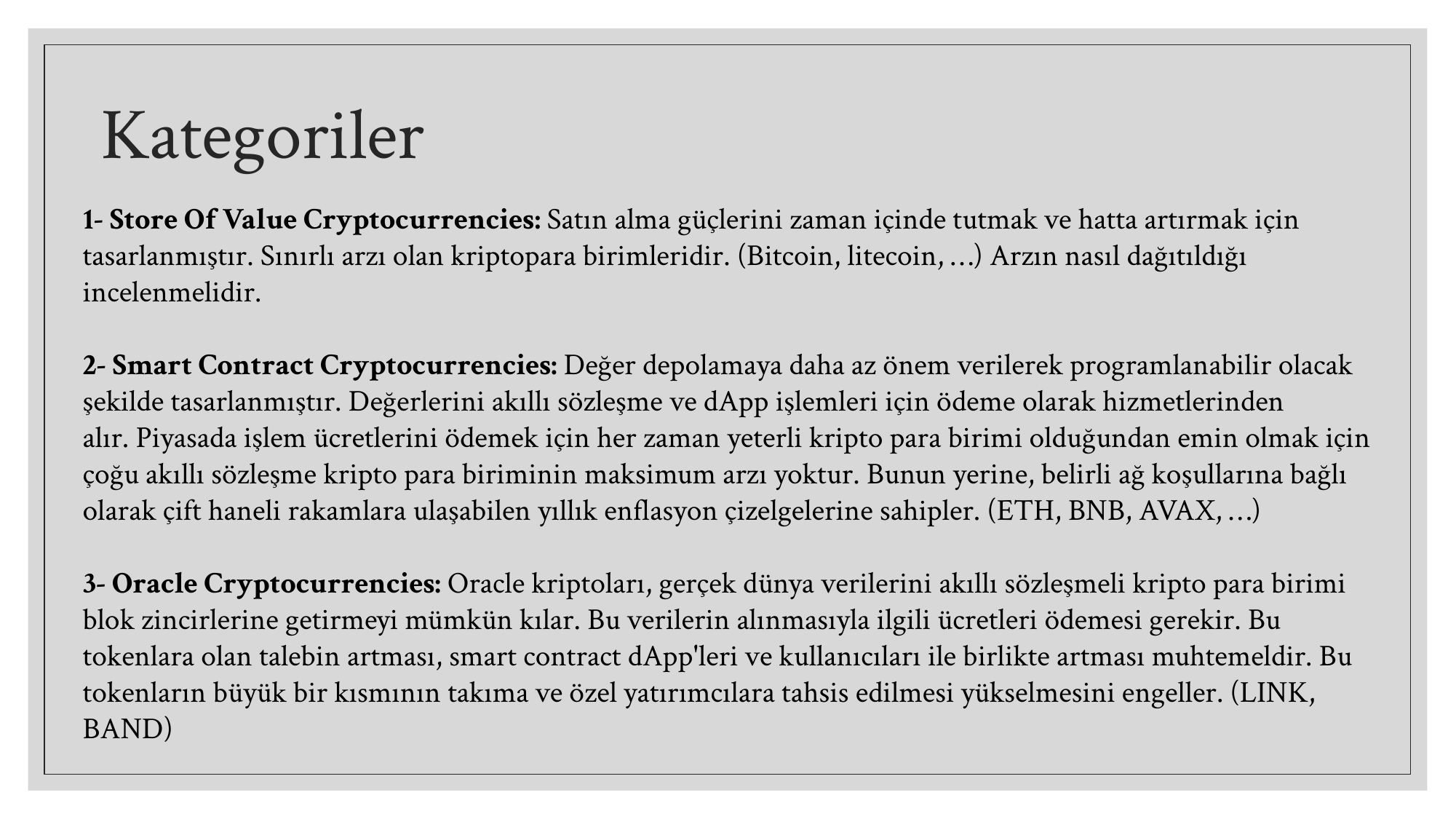

# Kategoriler
1- Store Of Value Cryptocurrencies: Satın alma güçlerini zaman içinde tutmak ve hatta artırmak için tasarlanmıştır. Sınırlı arzı olan kriptopara birimleridir. (Bitcoin, litecoin, …) Arzın nasıl dağıtıldığı incelenmelidir.

2- Smart Contract Cryptocurrencies: Değer depolamaya daha az önem verilerek programlanabilir olacak şekilde tasarlanmıştır. Değerlerini akıllı sözleşme ve dApp işlemleri için ödeme olarak hizmetlerinden alır. Piyasada işlem ücretlerini ödemek için her zaman yeterli kripto para birimi olduğundan emin olmak için çoğu akıllı sözleşme kripto para biriminin maksimum arzı yoktur. Bunun yerine, belirli ağ koşullarına bağlı olarak çift haneli rakamlara ulaşabilen yıllık enflasyon çizelgelerine sahipler. (ETH, BNB, AVAX, …)

3- Oracle Cryptocurrencies: Oracle kriptoları, gerçek dünya verilerini akıllı sözleşmeli kripto para birimi blok zincirlerine getirmeyi mümkün kılar. Bu verilerin alınmasıyla ilgili ücretleri ödemesi gerekir. Bu tokenlara olan talebin artması, smart contract dApp'leri ve kullanıcıları ile birlikte artması muhtemeldir. Bu tokenların büyük bir kısmının takıma ve özel yatırımcılara tahsis edilmesi yükselmesini engeller. (LINK, BAND)